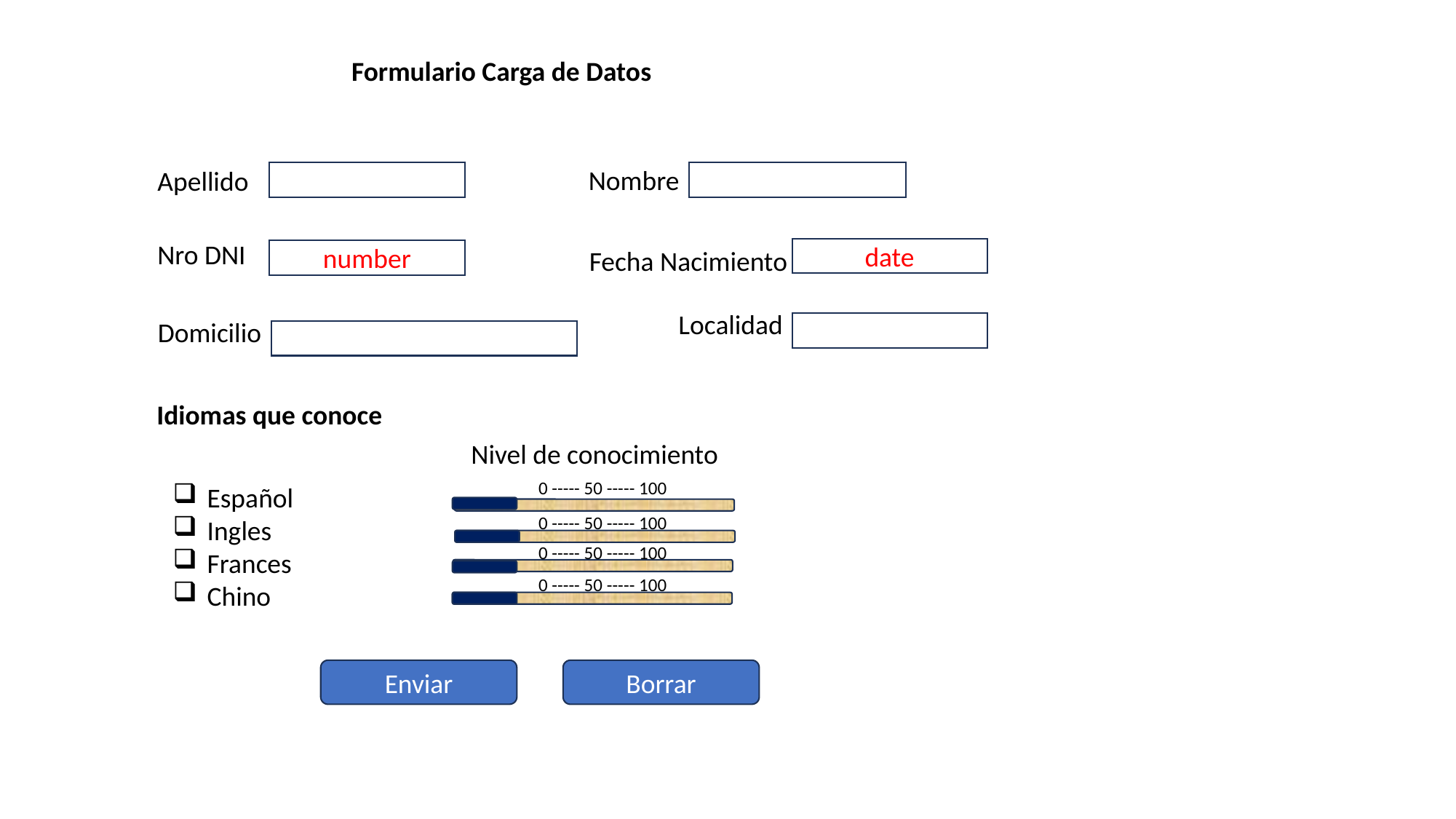

Formulario Carga de Datos
Nombre
Apellido

Nro DNI
Fecha Nacimiento
date
number
Localidad
Domicilio

Idiomas que conoce
Nivel de conocimiento
0 ----- 50 ----- 100
Español
Ingles
Frances
Chino

0 ----- 50 ----- 100

0 ----- 50 ----- 100

0 ----- 50 ----- 100

Enviar
Borrar